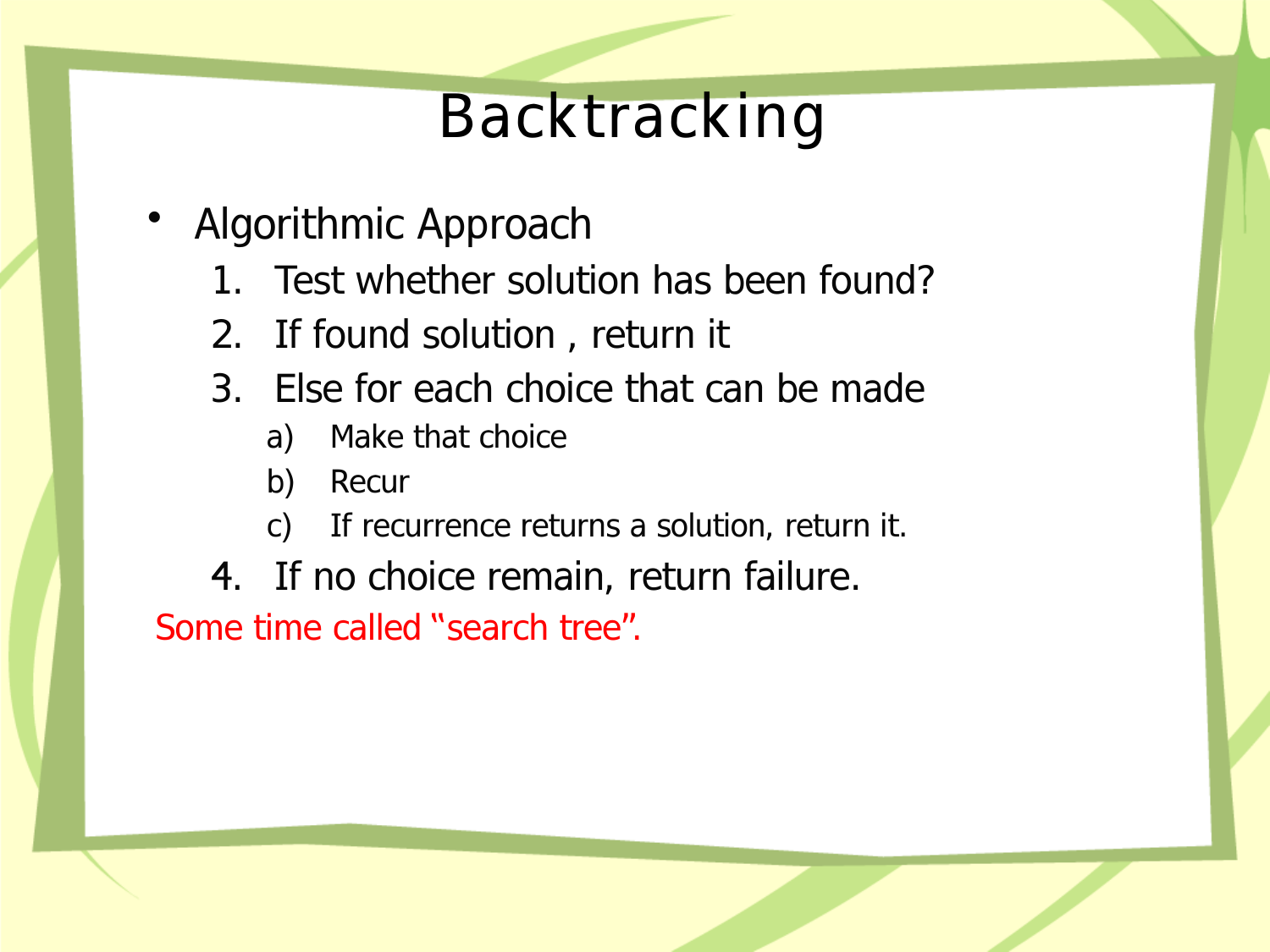

# Backtracking
Algorithmic Approach
Test whether solution has been found?
If found solution , return it
Else for each choice that can be made
Make that choice
Recur
If recurrence returns a solution, return it.
If no choice remain, return failure.
Some time called “search tree”.